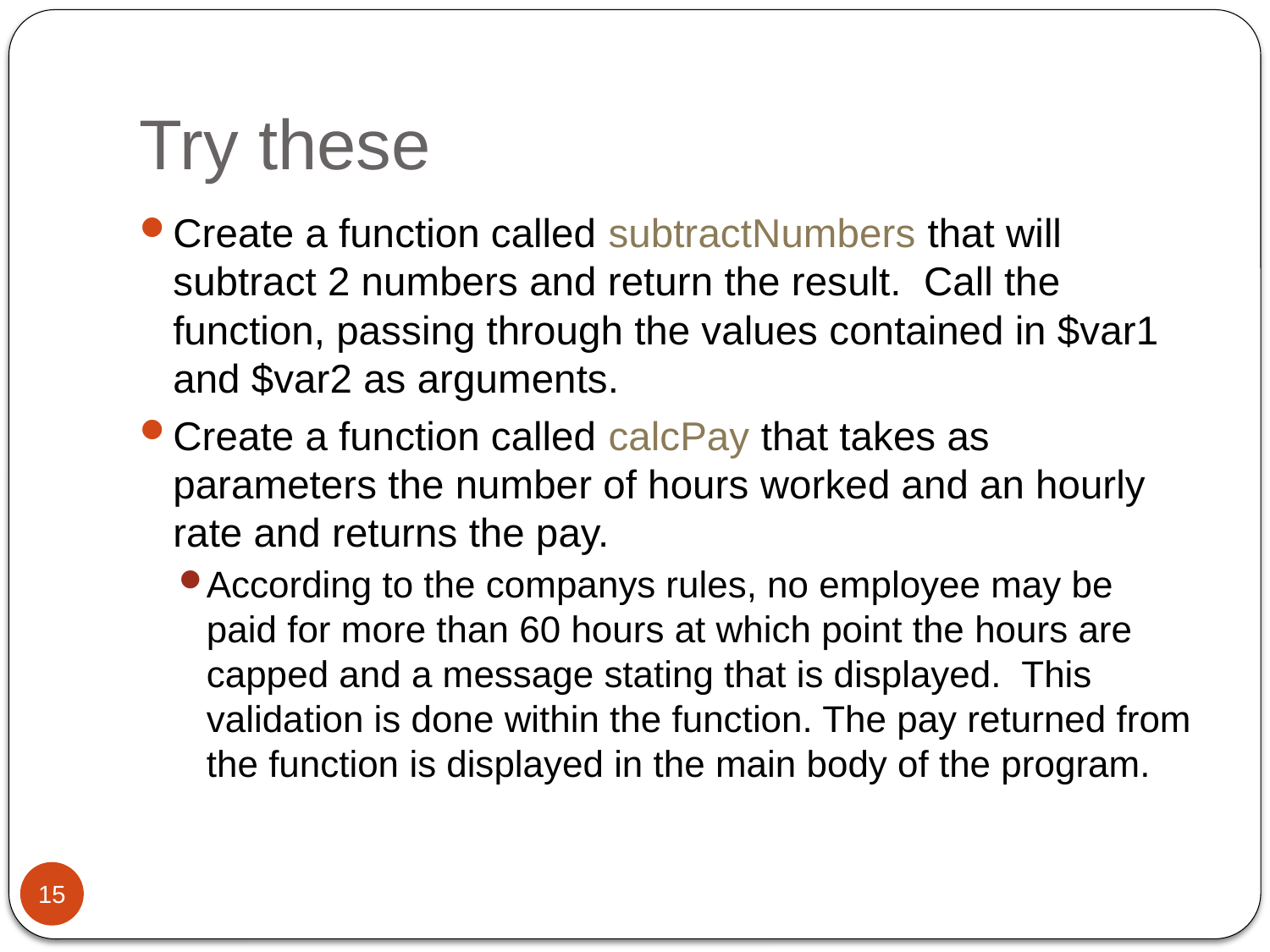

# Try these
Create a function called subtractNumbers that will subtract 2 numbers and return the result.  Call the function, passing through the values contained in $var1 and $var2 as arguments.
Create a function called calcPay that takes as parameters the number of hours worked and an hourly rate and returns the pay.
According to the companys rules, no employee may be paid for more than 60 hours at which point the hours are capped and a message stating that is displayed.  This validation is done within the function. The pay returned from the function is displayed in the main body of the program.
15